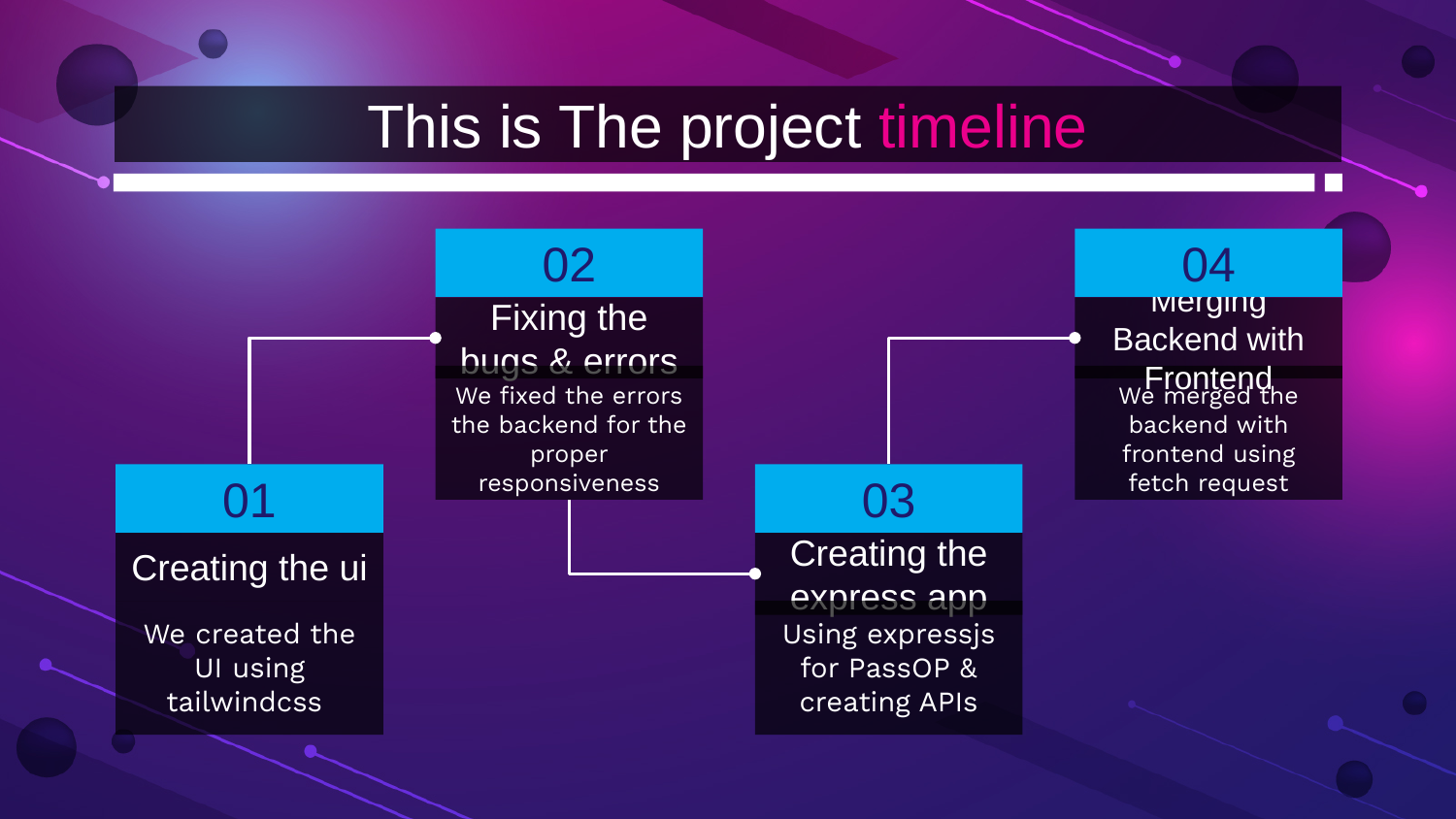

# This is The project timeline

02
04
Fixing the bugs & errors
Merging Backend with Frontend
We fixed the errors the backend for the proper responsiveness
We merged the backend with frontend using fetch request
01
03
Creating the express app
Creating the ui
We created the UI using tailwindcss
Using expressjs for PassOP & creating APIs